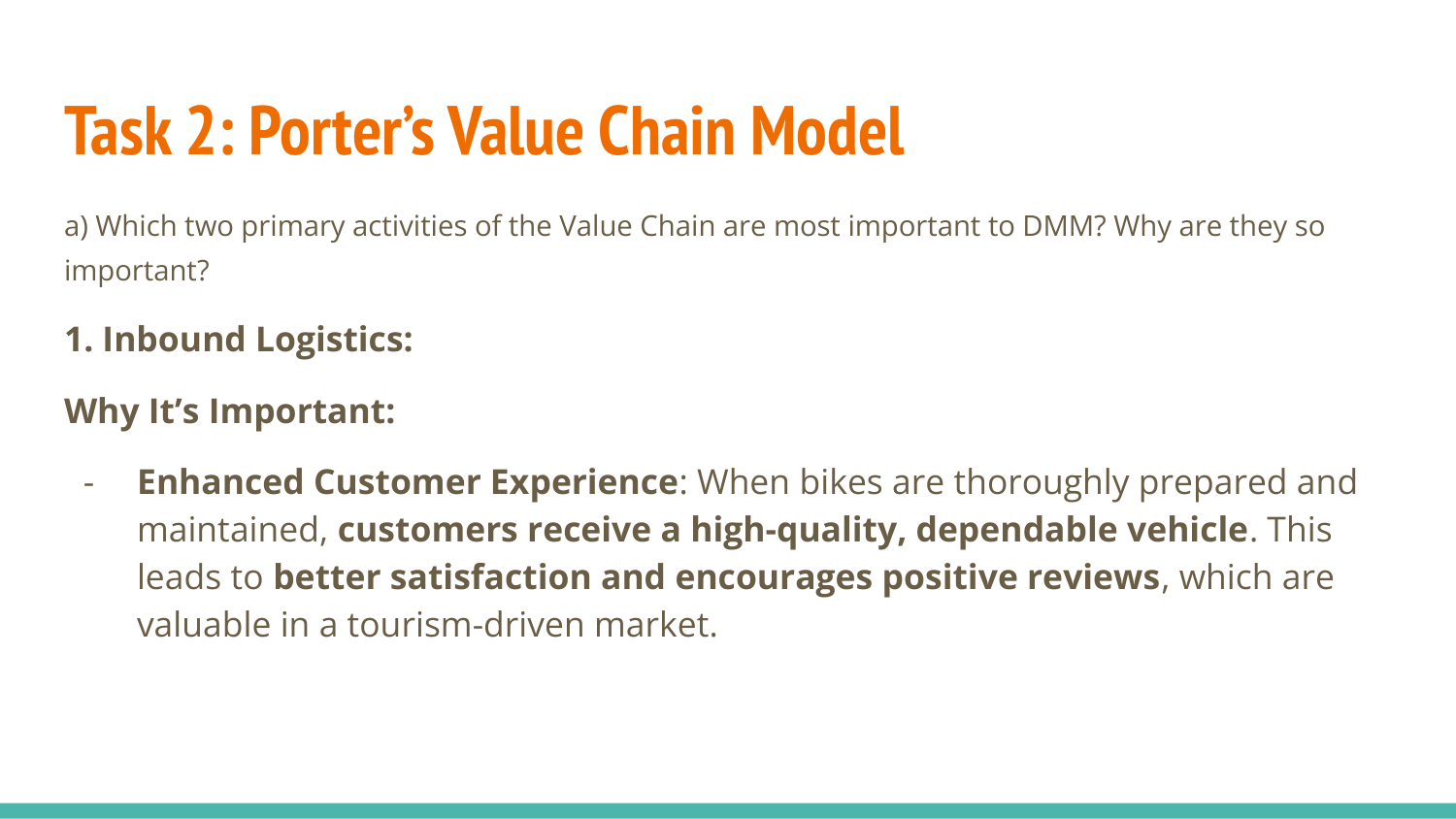

# Task 2: Porter’s Value Chain Model
a) Which two primary activities of the Value Chain are most important to DMM? Why are they so important?
1. Inbound Logistics:
Why It’s Important:
Enhanced Customer Experience: When bikes are thoroughly prepared and maintained, customers receive a high-quality, dependable vehicle. This leads to better satisfaction and encourages positive reviews, which are valuable in a tourism-driven market.